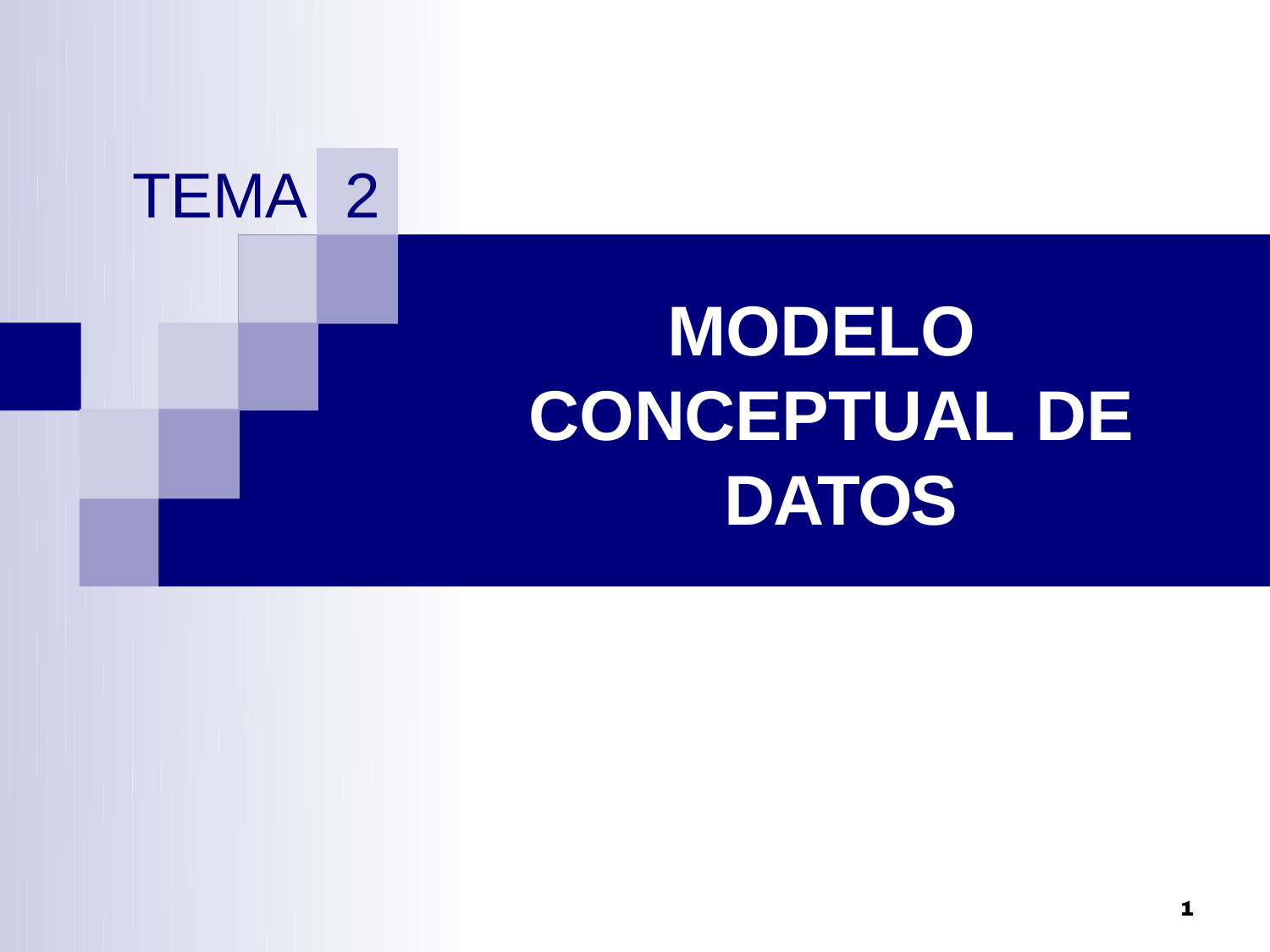

TEMA	2
MODELO  CONCEPTUAL DE  DATOS
1